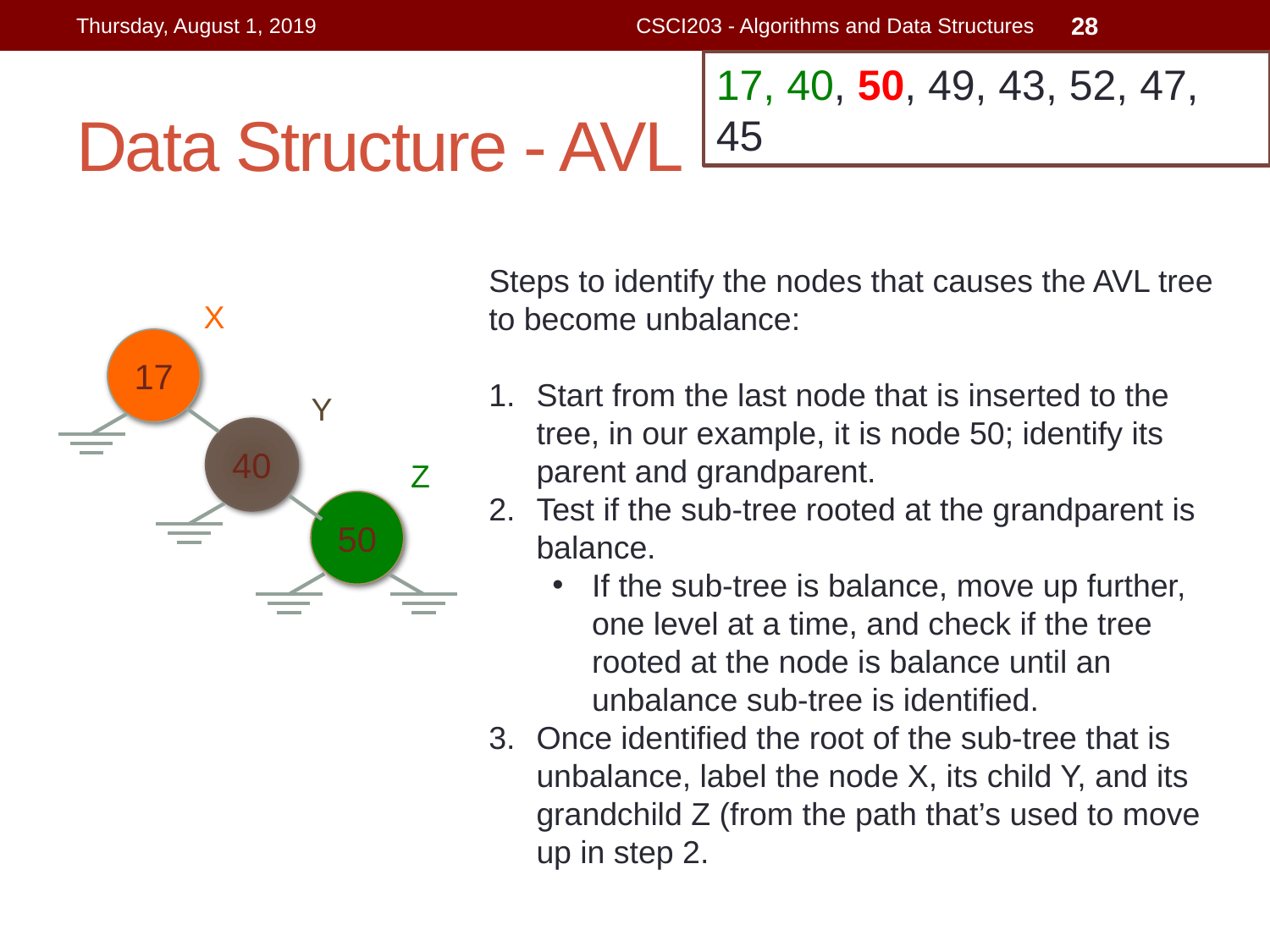

Thursday, August 1, 2019
CSCI203 - Algorithms and Data Structures
28
17, 40, 50, 49, 43, 52, 47, 45
# Data Structure - AVL
Steps to identify the nodes that causes the AVL tree to become unbalance:

Start from the last node that is inserted to the tree, in our example, it is node 50; identify its parent and grandparent.
Test if the sub-tree rooted at the grandparent is balance.
If the sub-tree is balance, move up further, one level at a time, and check if the tree rooted at the node is balance until an unbalance sub-tree is identified.
Once identified the root of the sub-tree that is unbalance, label the node X, its child Y, and its grandchild Z (from the path that’s used to move up in step 2.
X
17
40
50
Y
Z